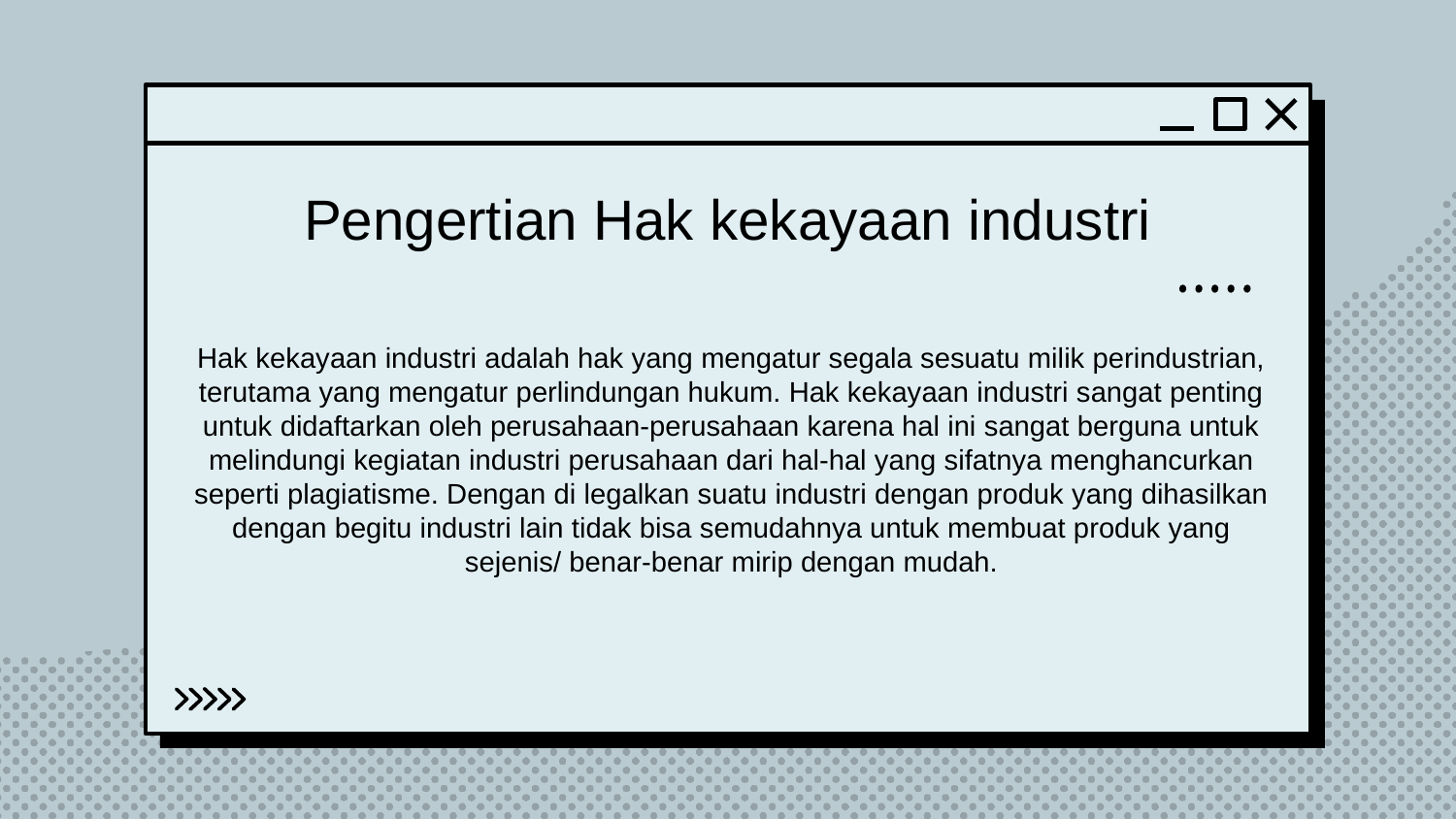

# Pengertian Hak kekayaan industri

Hak kekayaan industri adalah hak yang mengatur segala sesuatu milik perindustrian, terutama yang mengatur perlindungan hukum. Hak kekayaan industri sangat penting untuk didaftarkan oleh perusahaan-perusahaan karena hal ini sangat berguna untuk melindungi kegiatan industri perusahaan dari hal-hal yang sifatnya menghancurkan seperti plagiatisme. Dengan di legalkan suatu industri dengan produk yang dihasilkan dengan begitu industri lain tidak bisa semudahnya untuk membuat produk yang sejenis/ benar-benar mirip dengan mudah.